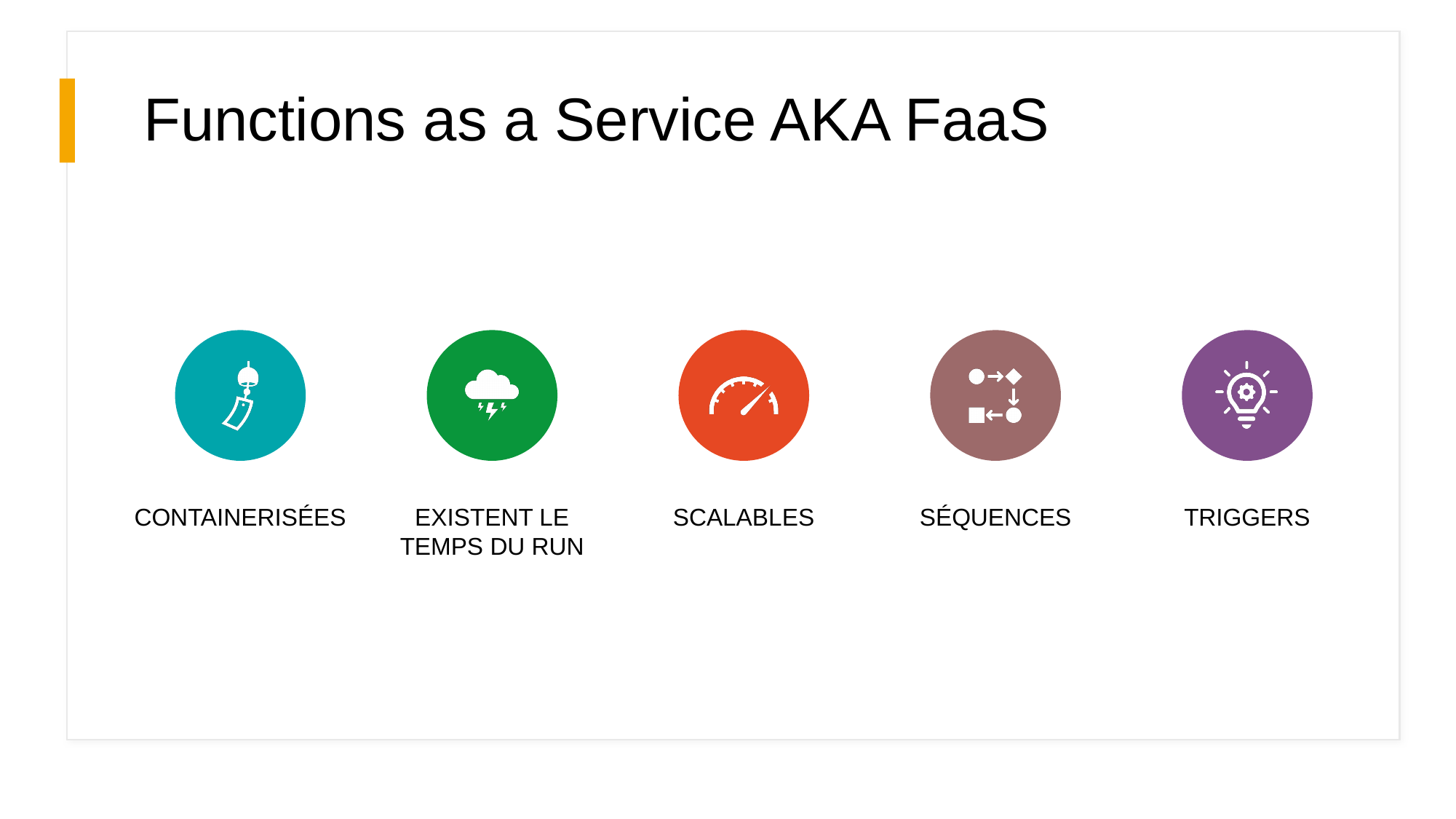

# Functions as a Service AKA FaaS

Containerisées
Existent le temps du Run
Scalables
Séquences
Triggers